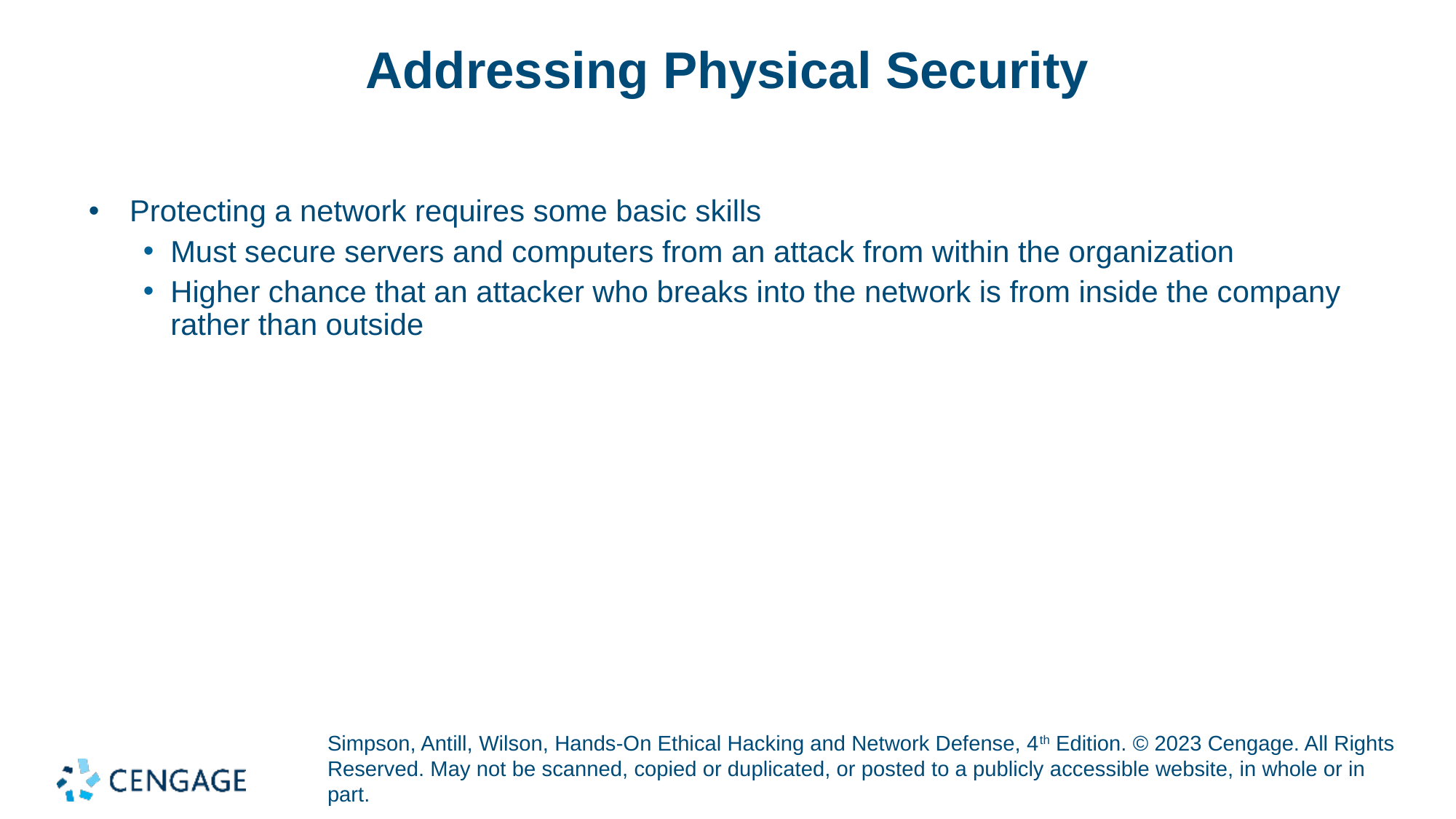

# Addressing Physical Security
Protecting a network requires some basic skills
Must secure servers and computers from an attack from within the organization
Higher chance that an attacker who breaks into the network is from inside the company rather than outside